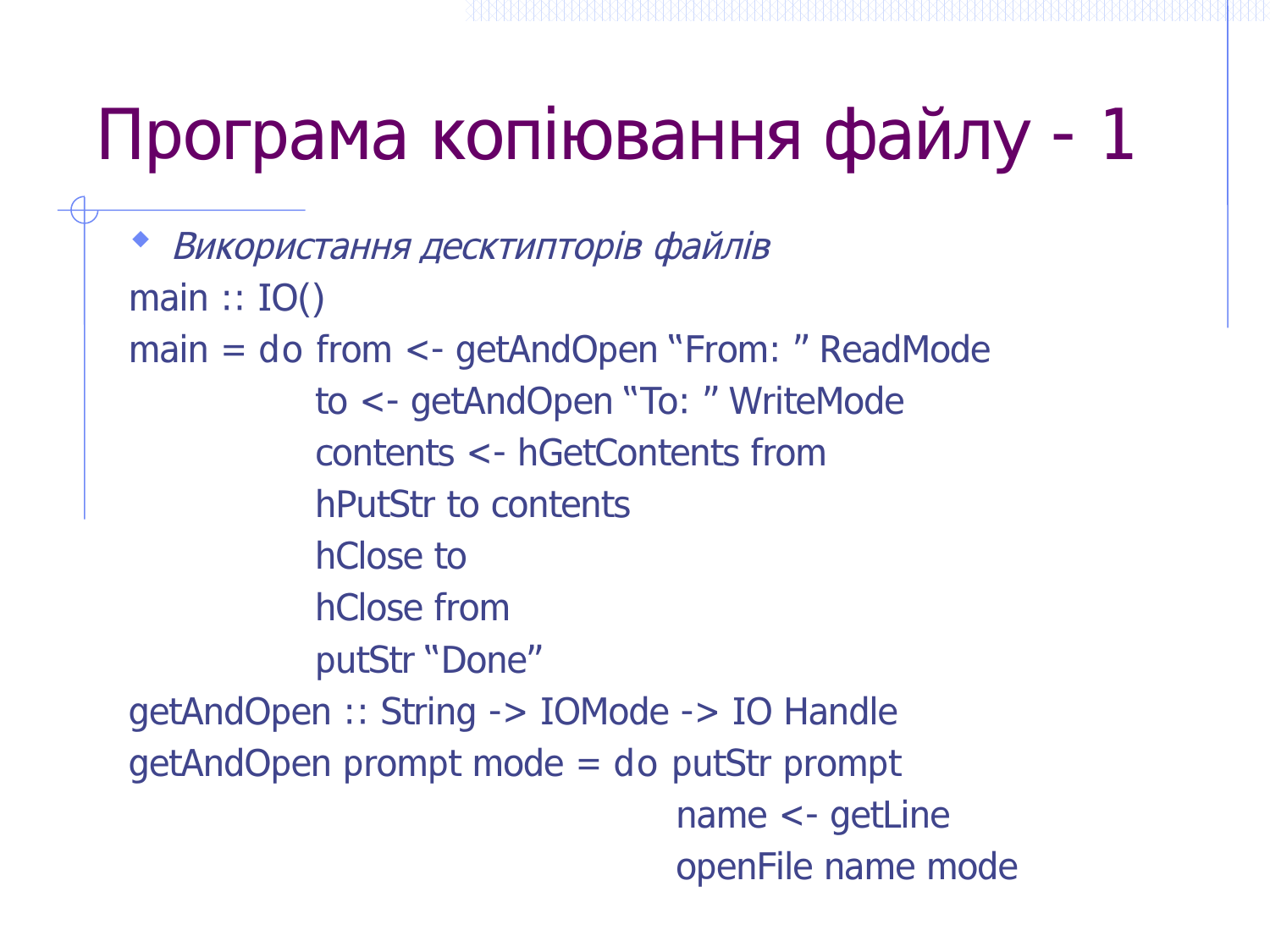

# Програма копіювання файлу - 1
Використання десктипторів файлів
main :: IO()
main = do from <- getAndOpen “From: ” ReadMode
                to <- getAndOpen “To: ” WriteMode
                contents <- hGetContents from
                hPutStr to contents
                hClose to
                hClose from
                putStr “Done”
getAndOpen :: String -> IOMode -> IO Handle
getAndOpen prompt mode = do putStr prompt
                                               name <- getLine
                                               openFile name mode